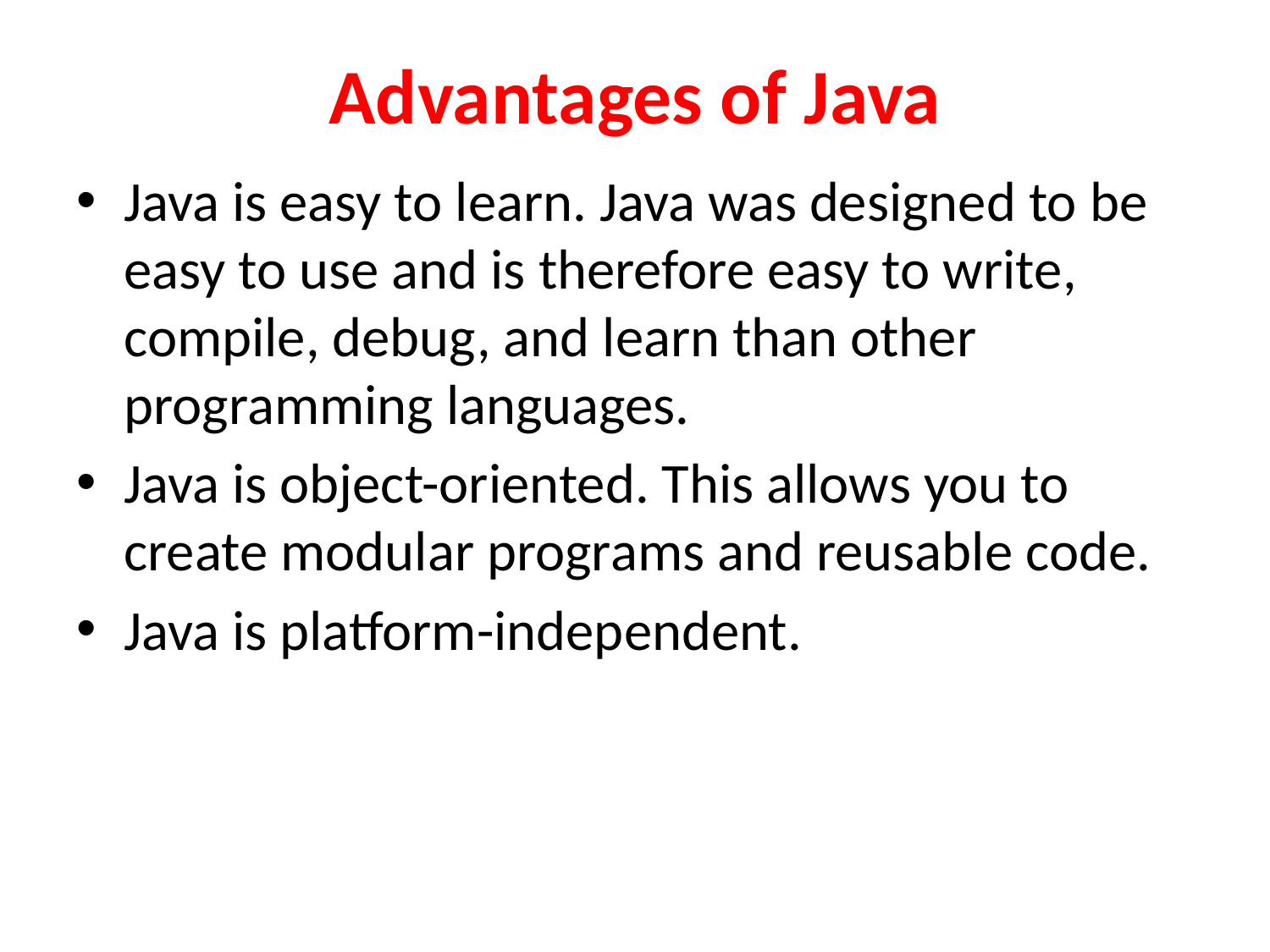

# Advantages of Java
Java is easy to learn. Java was designed to be easy to use and is therefore easy to write, compile, debug, and learn than other programming languages.
Java is object-oriented. This allows you to create modular programs and reusable code.
Java is platform-independent.